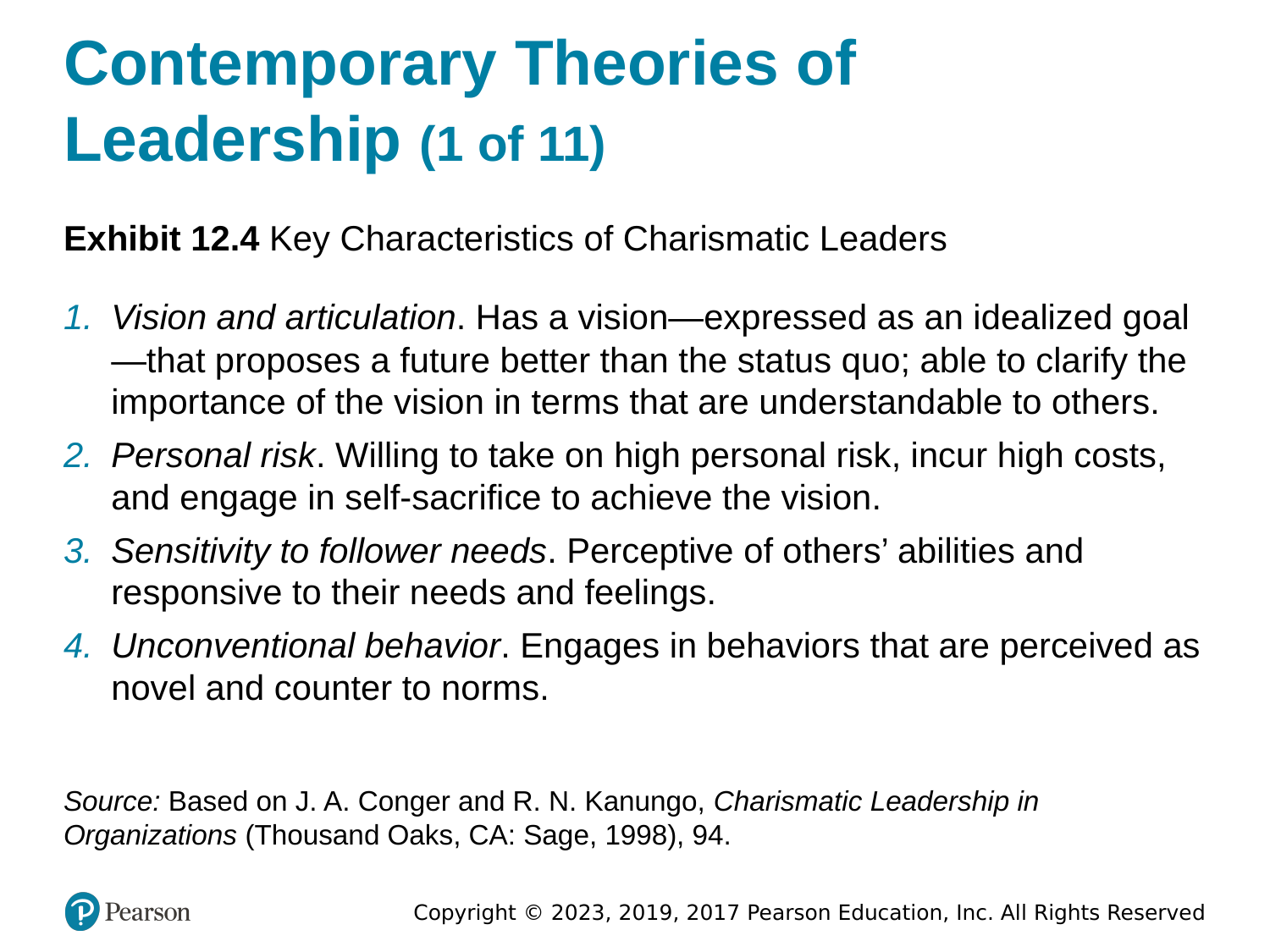

# Contemporary Theories of Leadership (1 of 11)
Exhibit 12.4 Key Characteristics of Charismatic Leaders
Vision and articulation. Has a vision—expressed as an idealized goal—that proposes a future better than the status quo; able to clarify the importance of the vision in terms that are understandable to others.
Personal risk. Willing to take on high personal risk, incur high costs, and engage in self-sacrifice to achieve the vision.
Sensitivity to follower needs. Perceptive of others’ abilities and responsive to their needs and feelings.
Unconventional behavior. Engages in behaviors that are perceived as novel and counter to norms.
Source: Based on J. A. Conger and R. N. Kanungo, Charismatic Leadership in Organizations (Thousand Oaks, CA: Sage, 1998), 94.